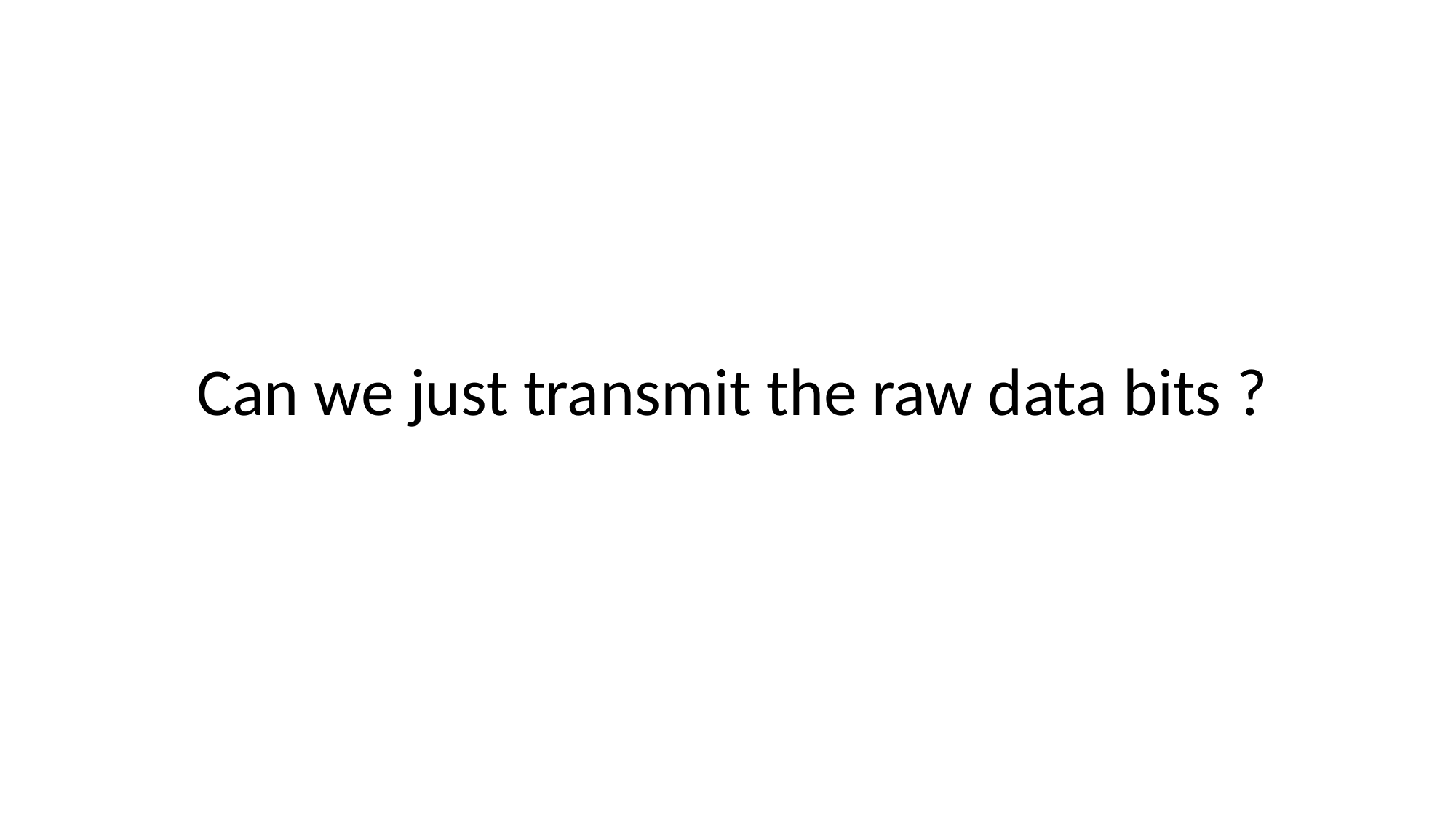

# Can we just transmit the raw data bits ?